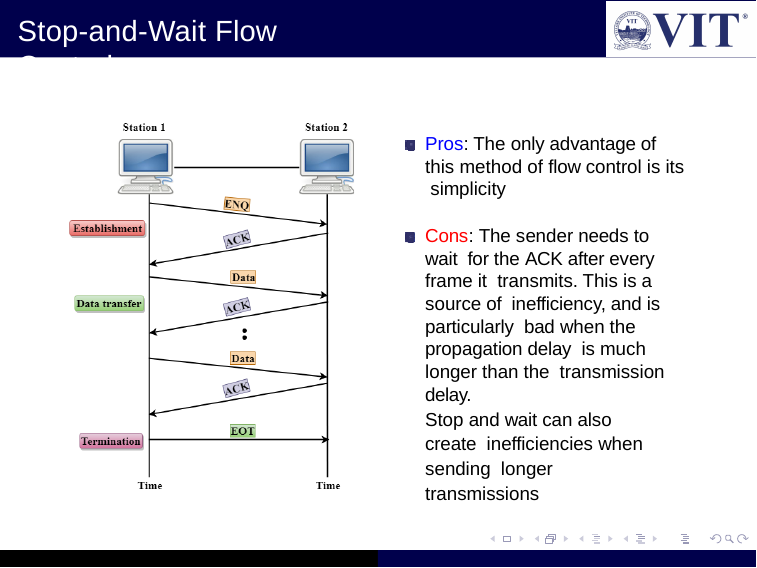

# Stop-and-Wait Flow Control

Pros: The only advantage of  this method of flow control is its  simplicity
Cons: The sender needs to wait  for the ACK after every frame it  transmits. This is a source of  inefficiency, and is particularly  bad when the propagation delay  is much longer than the  transmission delay.
Stop and wait can also create  inefficiencies when sending  longer transmissions